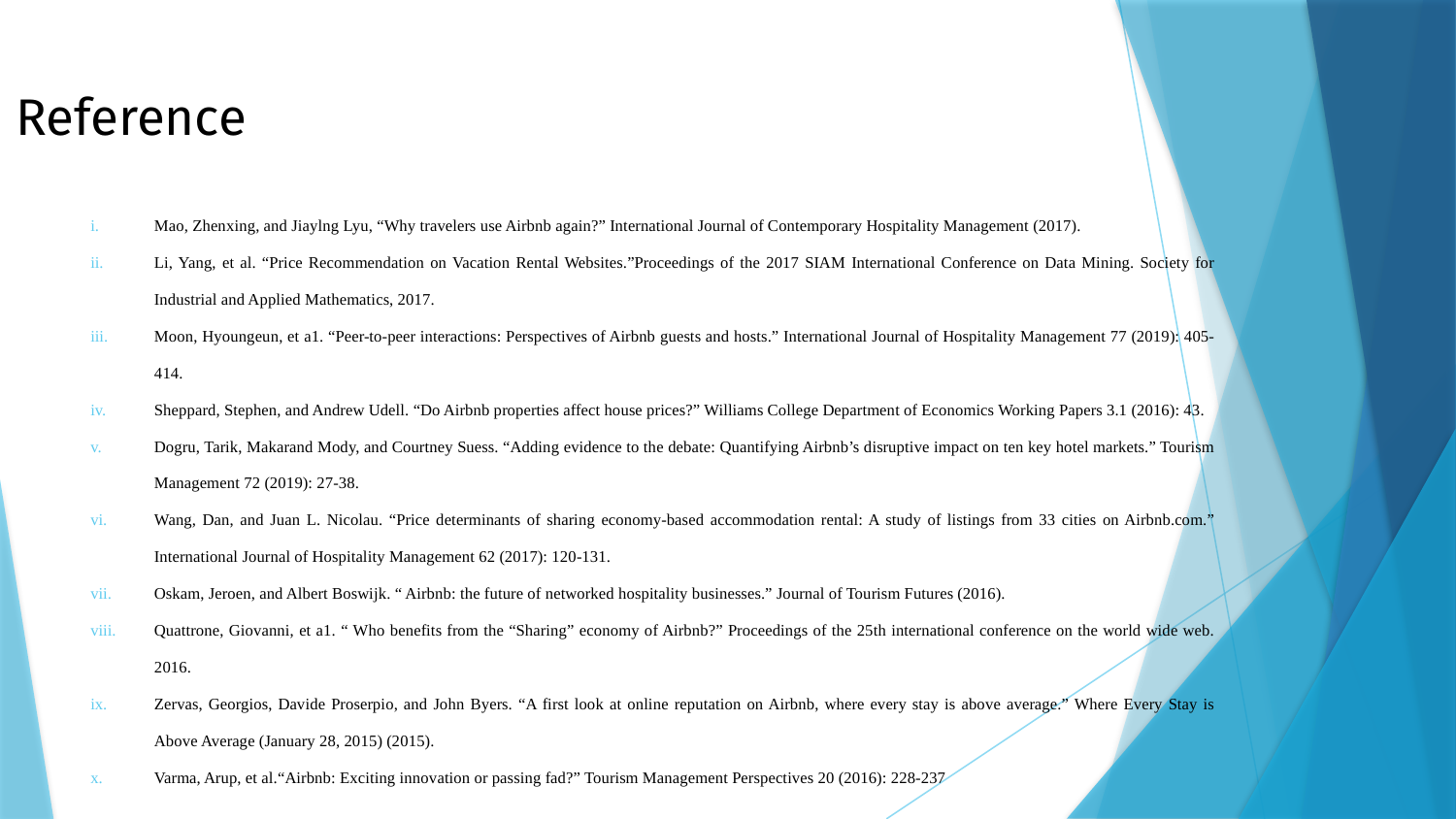

# Reference
Mao, Zhenxing, and Jiaylng Lyu, “Why travelers use Airbnb again?” International Journal of Contemporary Hospitality Management (2017).
Li, Yang, et al. “Price Recommendation on Vacation Rental Websites.”Proceedings of the 2017 SIAM International Conference on Data Mining. Society for Industrial and Applied Mathematics, 2017.
Moon, Hyoungeun, et a1. “Peer-to-peer interactions: Perspectives of Airbnb guests and hosts.” International Journal of Hospitality Management 77 (2019): 405-414.
Sheppard, Stephen, and Andrew Udell. “Do Airbnb properties affect house prices?” Williams College Department of Economics Working Papers 3.1 (2016): 43.
Dogru, Tarik, Makarand Mody, and Courtney Suess. “Adding evidence to the debate: Quantifying Airbnb’s disruptive impact on ten key hotel markets.” Tourism Management 72 (2019): 27-38.
Wang, Dan, and Juan L. Nicolau. “Price determinants of sharing economy-based accommodation rental: A study of listings from 33 cities on Airbnb.com.” International Journal of Hospitality Management 62 (2017): 120-131.
Oskam, Jeroen, and Albert Boswijk. “ Airbnb: the future of networked hospitality businesses.” Journal of Tourism Futures (2016).
Quattrone, Giovanni, et a1. “ Who benefits from the “Sharing” economy of Airbnb?” Proceedings of the 25th international conference on the world wide web. 2016.
Zervas, Georgios, Davide Proserpio, and John Byers. “A first look at online reputation on Airbnb, where every stay is above average.” Where Every Stay is Above Average (January 28, 2015) (2015).
Varma, Arup, et al.“Airbnb: Exciting innovation or passing fad?” Tourism Management Perspectives 20 (2016): 228-237